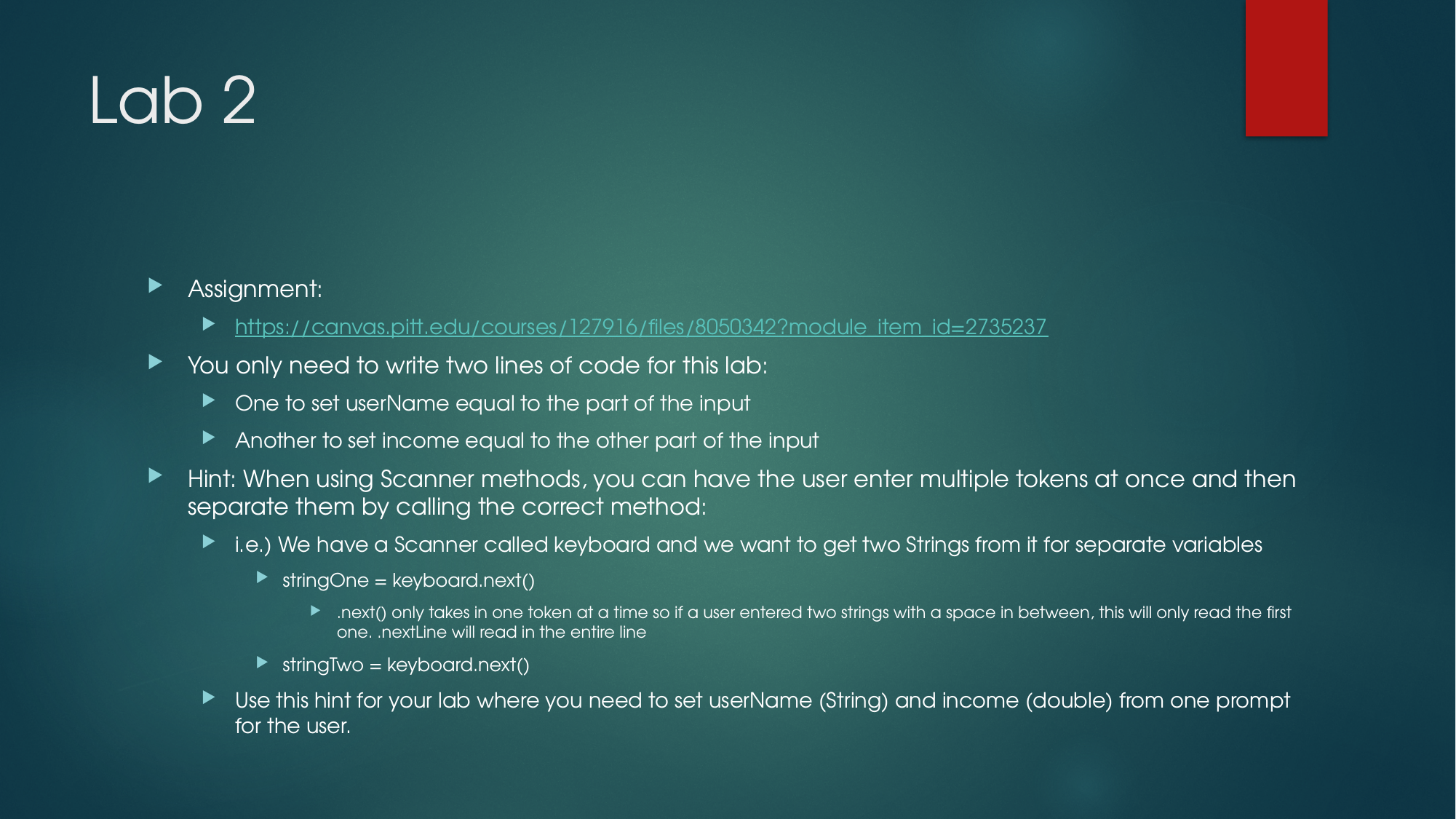

# Lab 2
Assignment:
https://canvas.pitt.edu/courses/127916/files/8050342?module_item_id=2735237
You only need to write two lines of code for this lab:
One to set userName equal to the part of the input
Another to set income equal to the other part of the input
Hint: When using Scanner methods, you can have the user enter multiple tokens at once and then separate them by calling the correct method:
i.e.) We have a Scanner called keyboard and we want to get two Strings from it for separate variables
stringOne = keyboard.next()
.next() only takes in one token at a time so if a user entered two strings with a space in between, this will only read the first one. .nextLine will read in the entire line
stringTwo = keyboard.next()
Use this hint for your lab where you need to set userName (String) and income (double) from one prompt for the user.